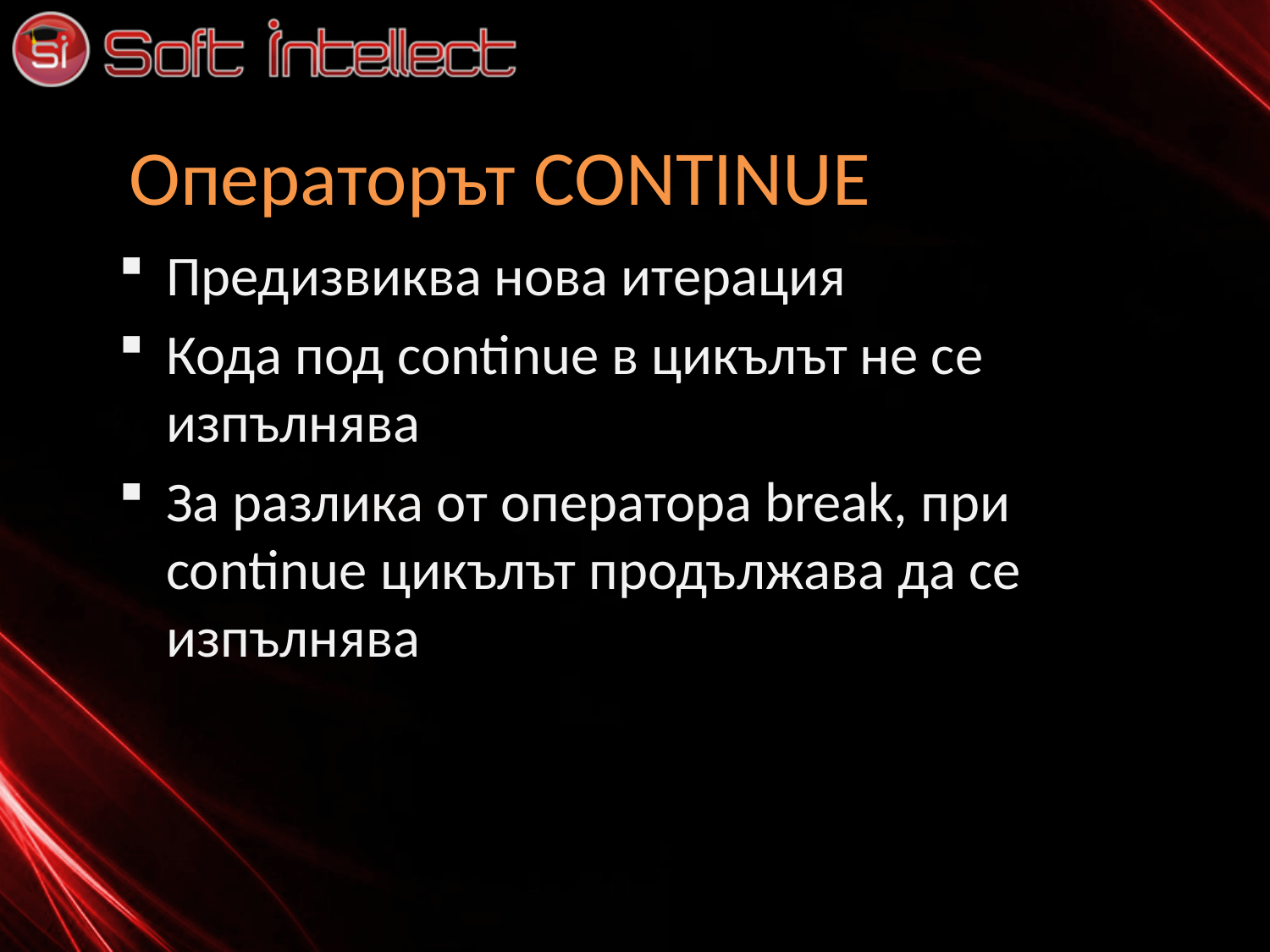

# Операторът CONTINUE
Предизвиква нова итерация
Кода под continue в цикълът не се изпълнява
За разлика от оператора break, при continue цикълът продължава да се изпълнява